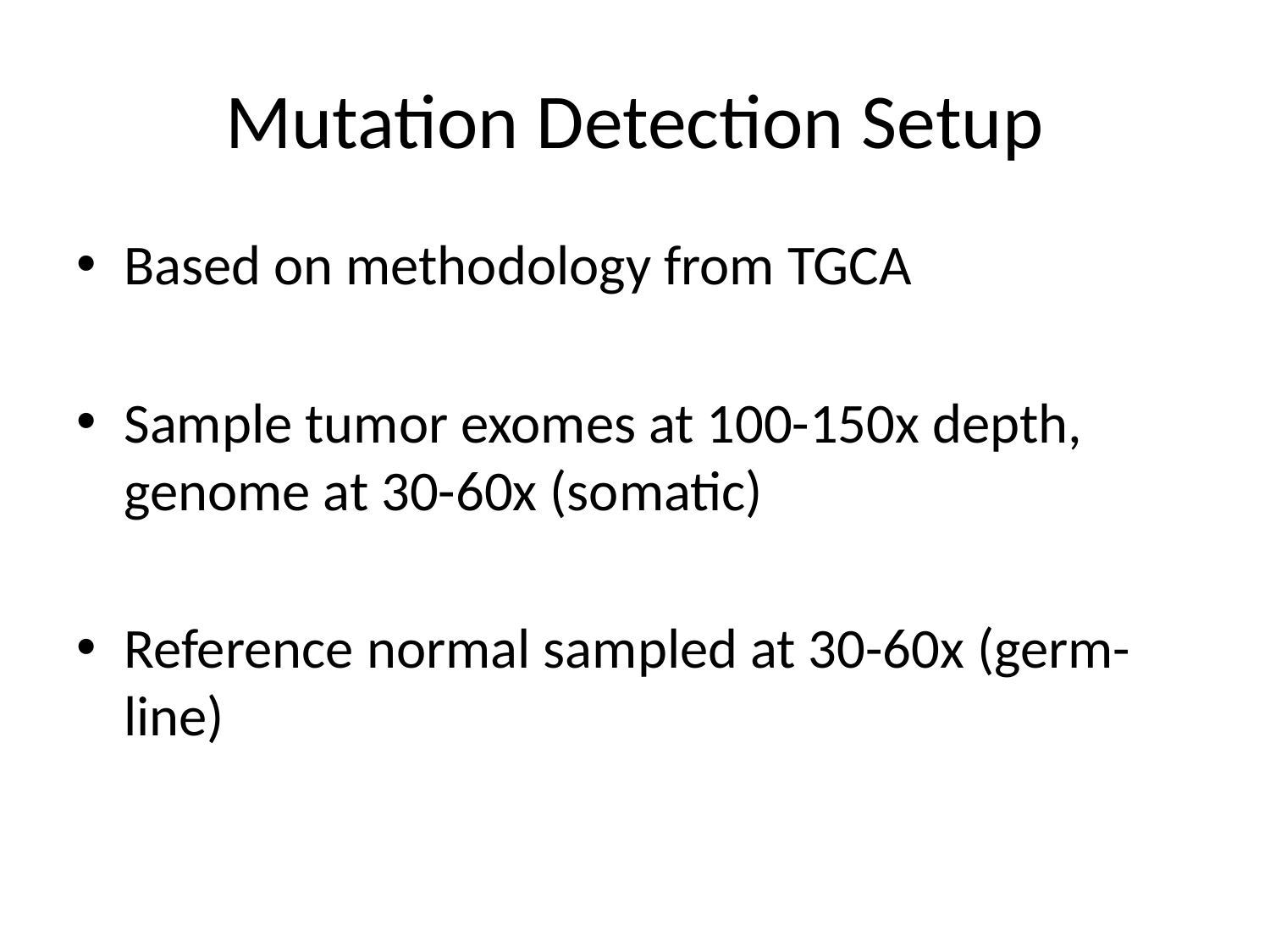

# Mutation Detection Setup
Based on methodology from TGCA

Sample tumor exomes at 100-150x depth, genome at 30-60x (somatic)

Reference normal sampled at 30-60x (germ-line)